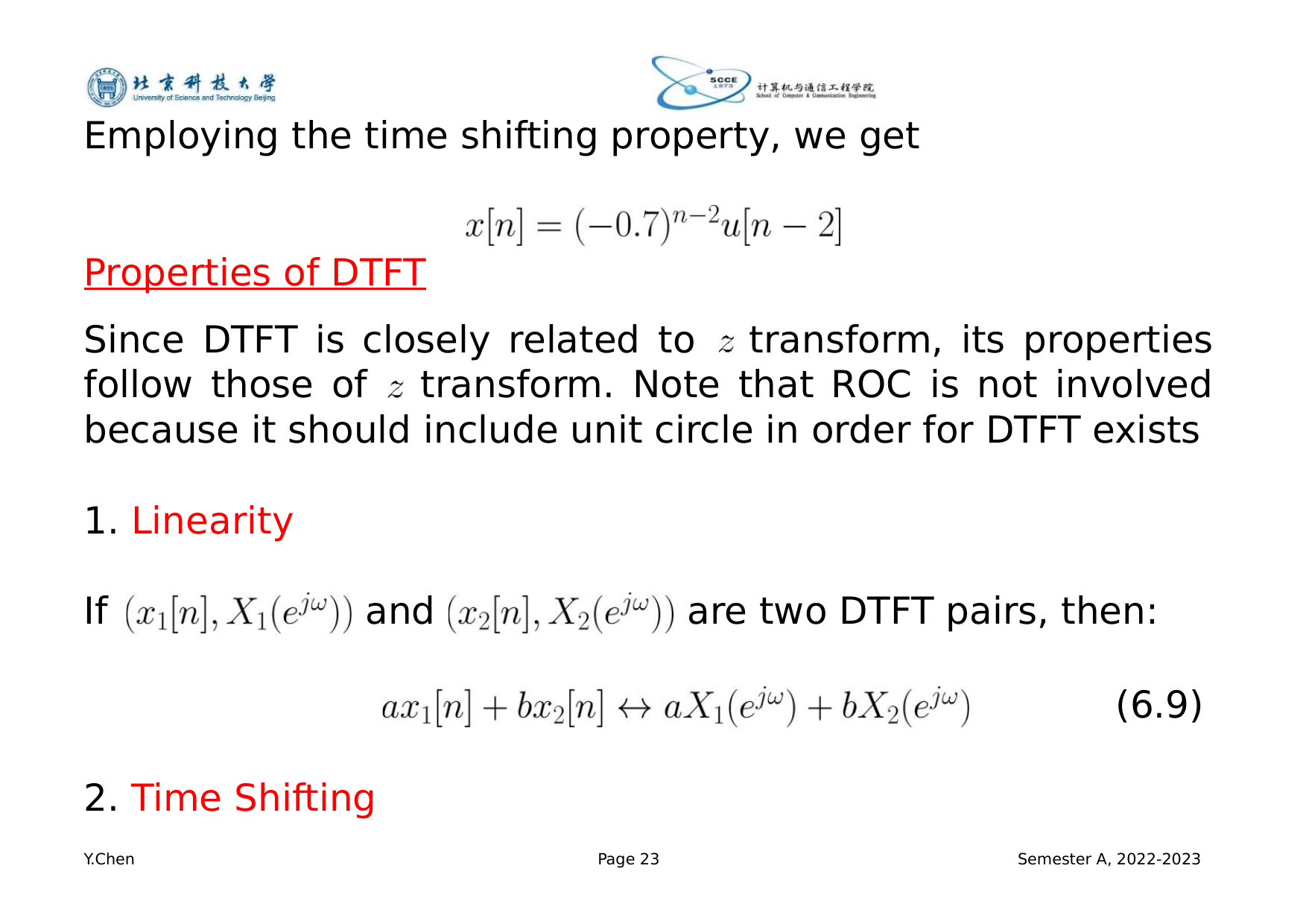

Employing the time shifting property, we get
Properties of DTFT

Since DTFT is closely related to transform, its properties
follow those of transform. Note that ROC is not involved
because it should include unit circle in order for DTFT exists

1. Linearity
If
and
are two DTFT pairs, then:
(6.9)

2. Time Shifting
Y.Chen
Page 23
Semester A, 2022-2023